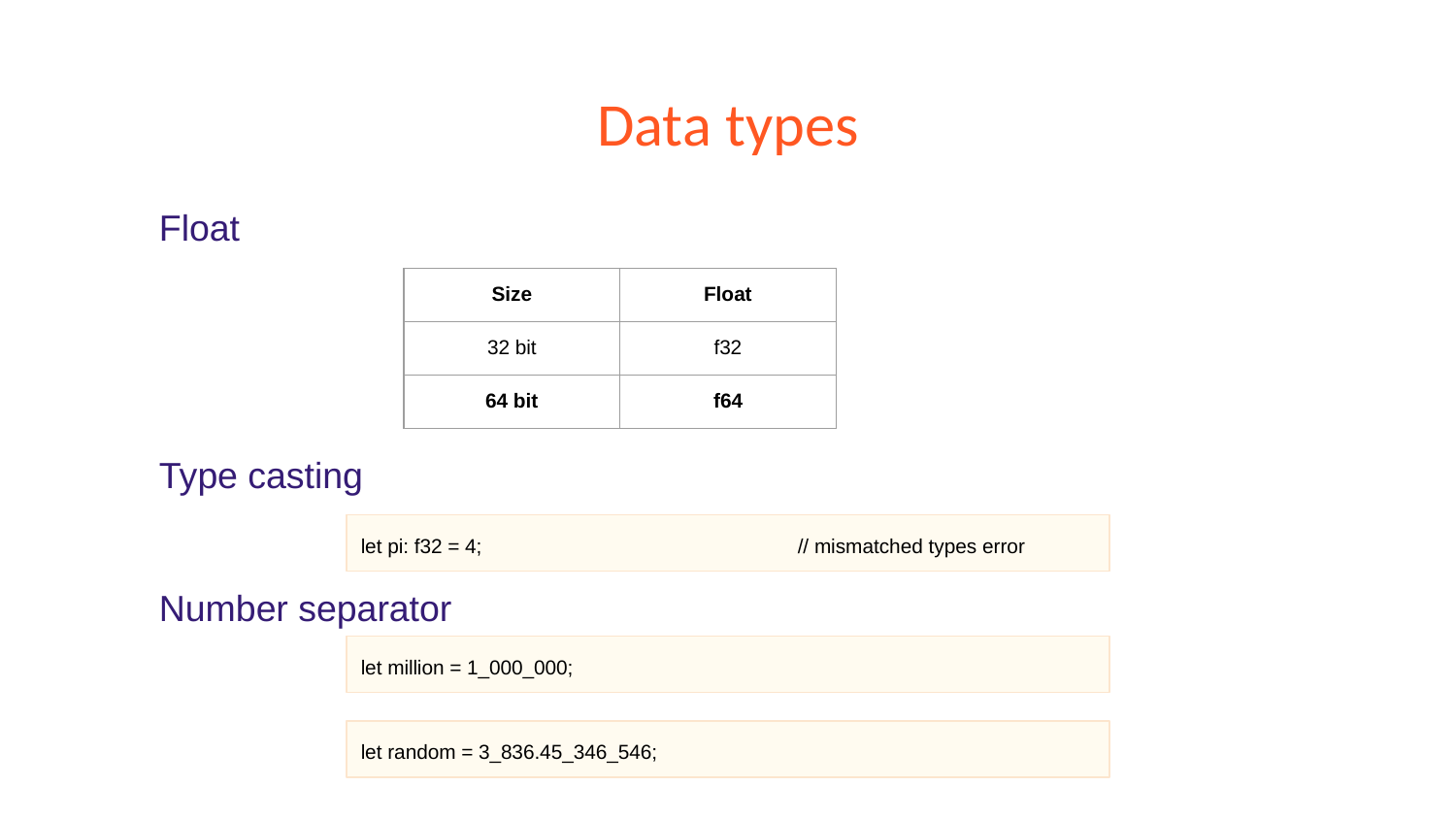

# Data types
Float

Type casting
Number separator
| Size | Float |
| --- | --- |
| 32 bit | f32 |
| 64 bit | f64 |
let pi: f32 = 4;			// mismatched types error
let million = 1_000_000;
let random = 3_836.45_346_546;